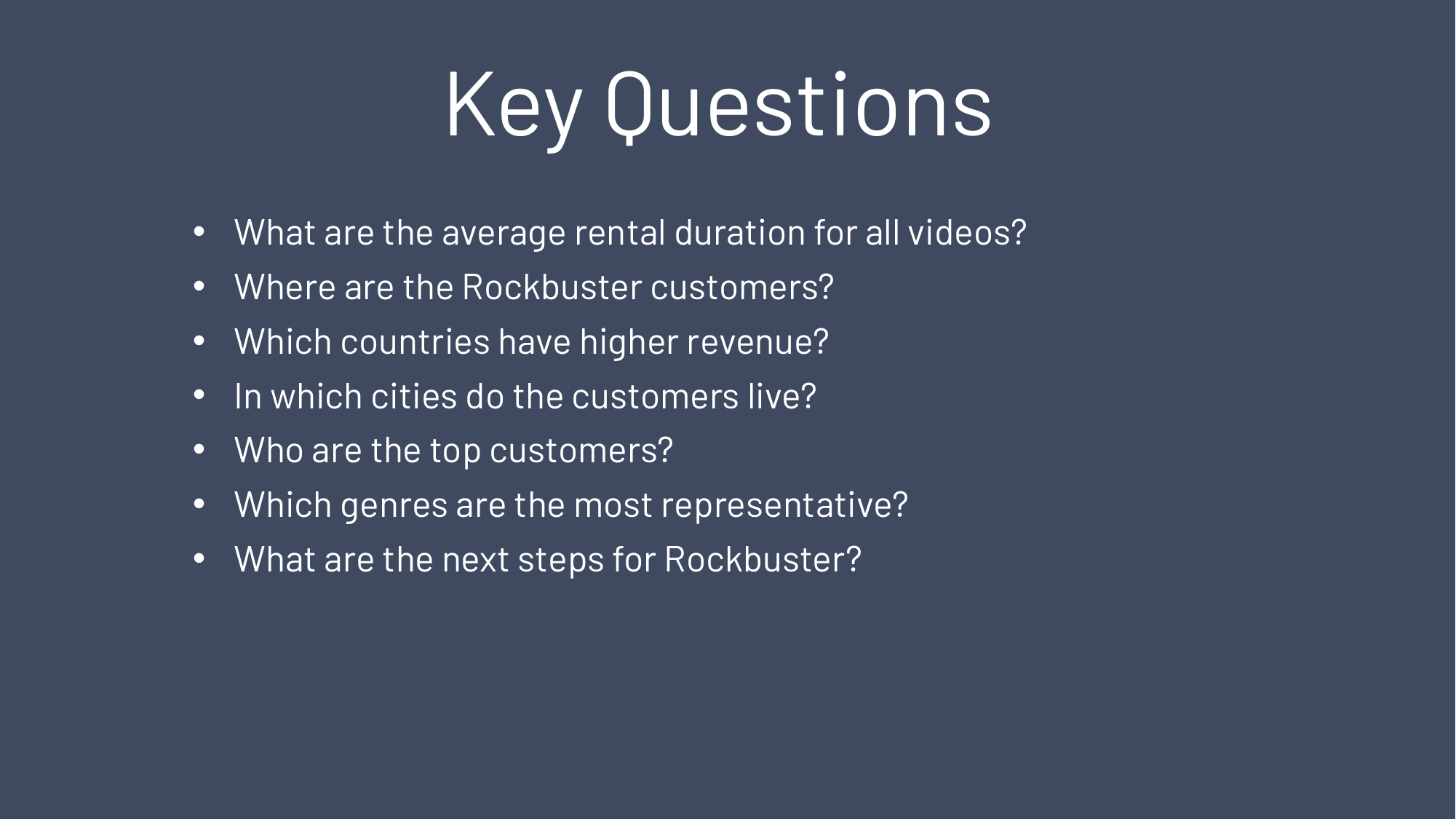

# Key Questions
What are the average rental duration for all videos?
Where are the Rockbuster customers?
Which countries have higher revenue?
In which cities do the customers live?
Who are the top customers?
Which genres are the most representative?
What are the next steps for Rockbuster?